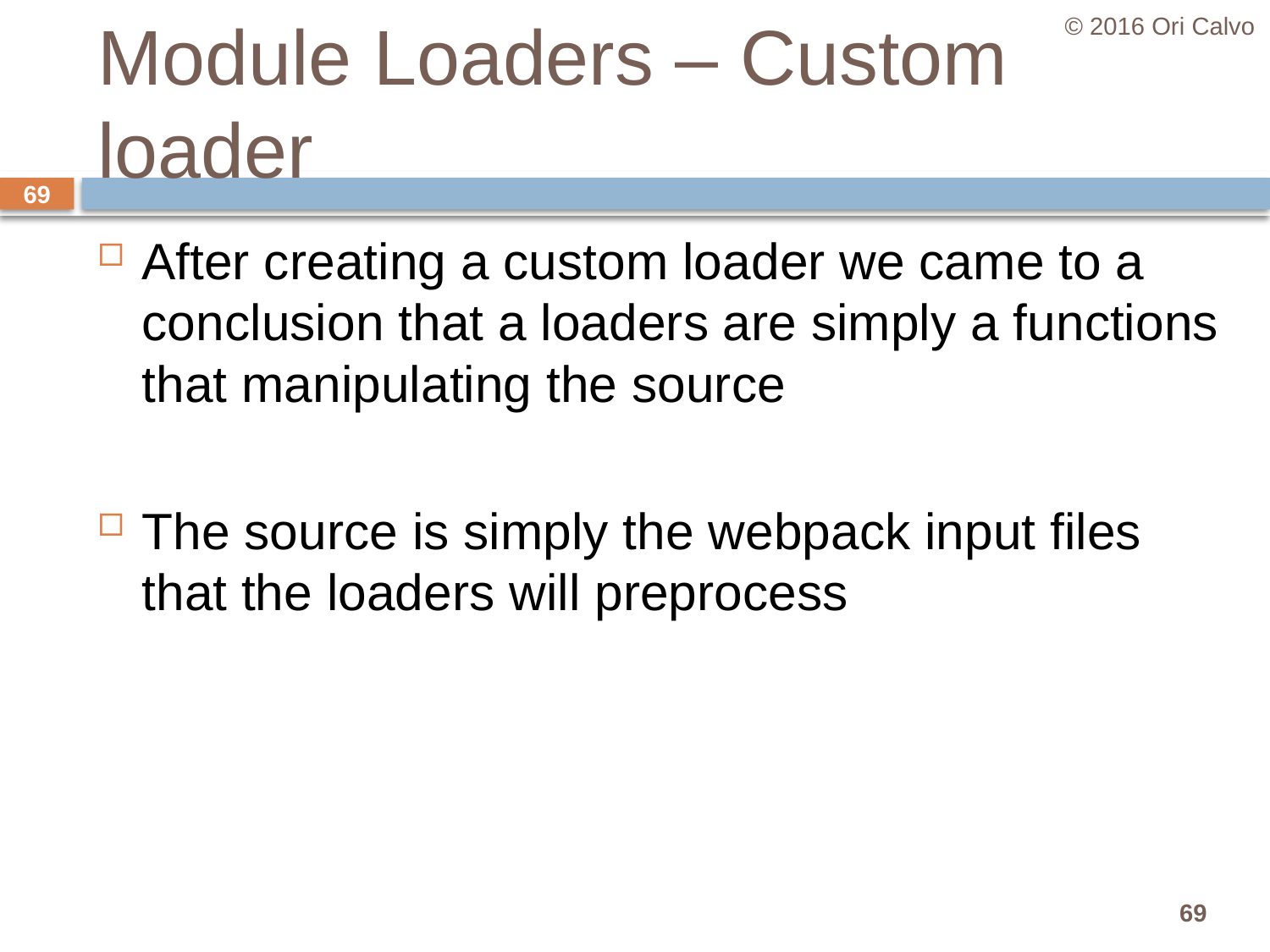

© 2016 Ori Calvo
# Module Loaders – Custom loader
69
After creating a custom loader we came to a conclusion that a loaders are simply a functions that manipulating the source

The source is simply the webpack input files that the loaders will preprocess